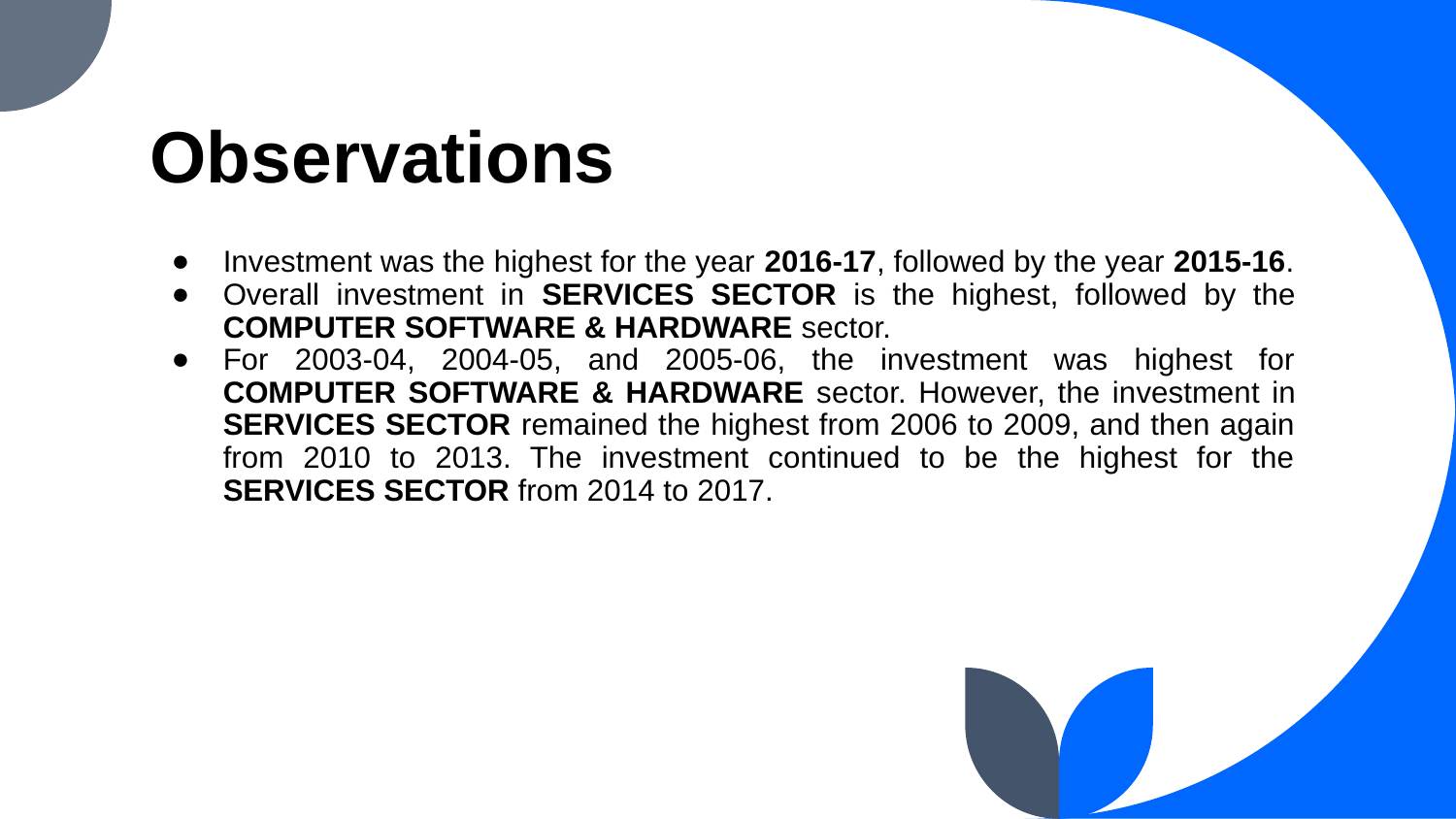

# Observations
Investment was the highest for the year 2016-17, followed by the year 2015-16.
Overall investment in SERVICES SECTOR is the highest, followed by the COMPUTER SOFTWARE & HARDWARE sector.
For 2003-04, 2004-05, and 2005-06, the investment was highest for COMPUTER SOFTWARE & HARDWARE sector. However, the investment in SERVICES SECTOR remained the highest from 2006 to 2009, and then again from 2010 to 2013. The investment continued to be the highest for the SERVICES SECTOR from 2014 to 2017.